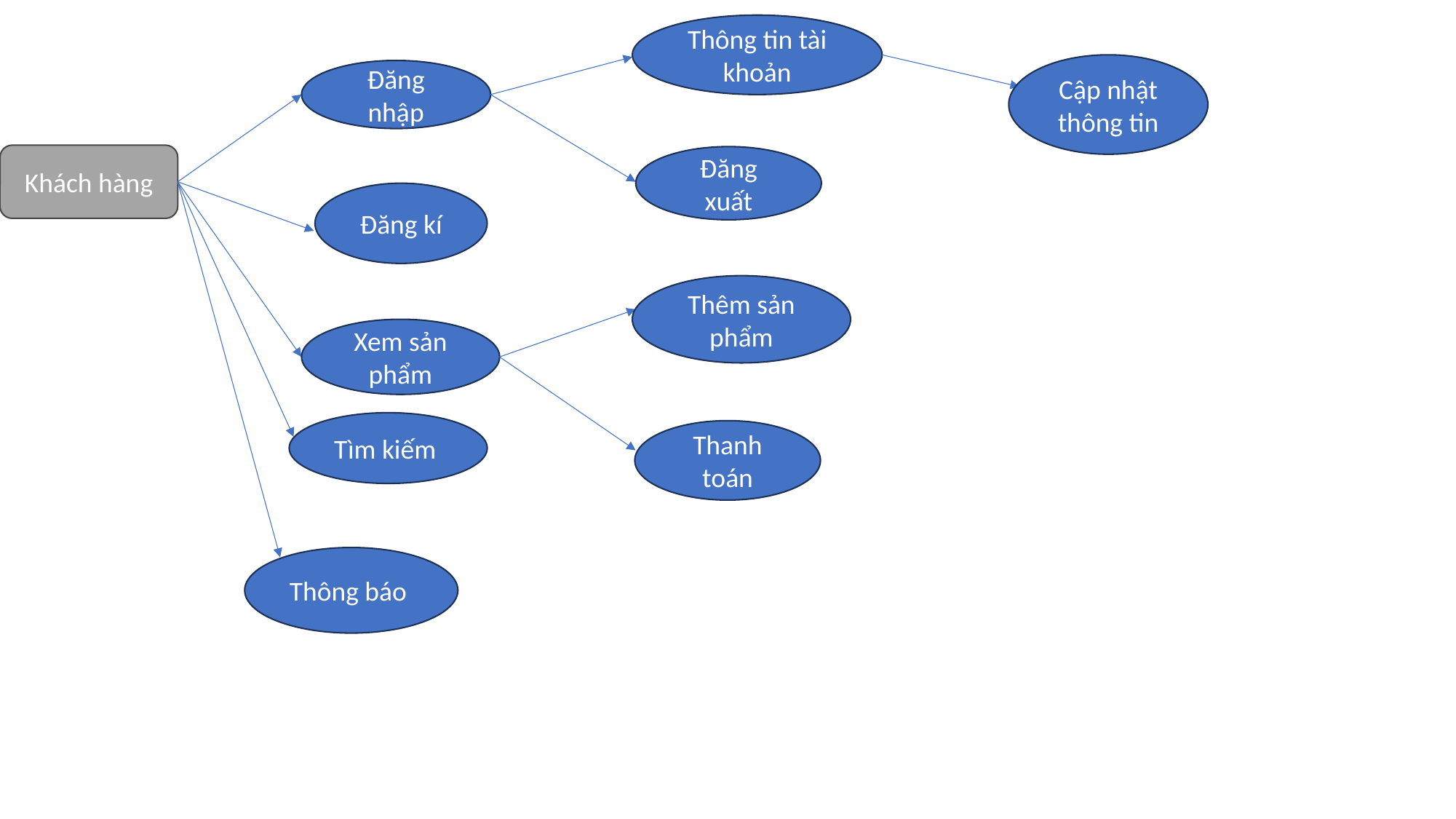

Thông tin tài khoản
Cập nhật thông tin
Đăng nhập
Khách hàng
Đăng xuất
Đăng kí
Thêm sản phẩm
Xem sản phẩm
Tìm kiếm
Thanh toán
Thông báo